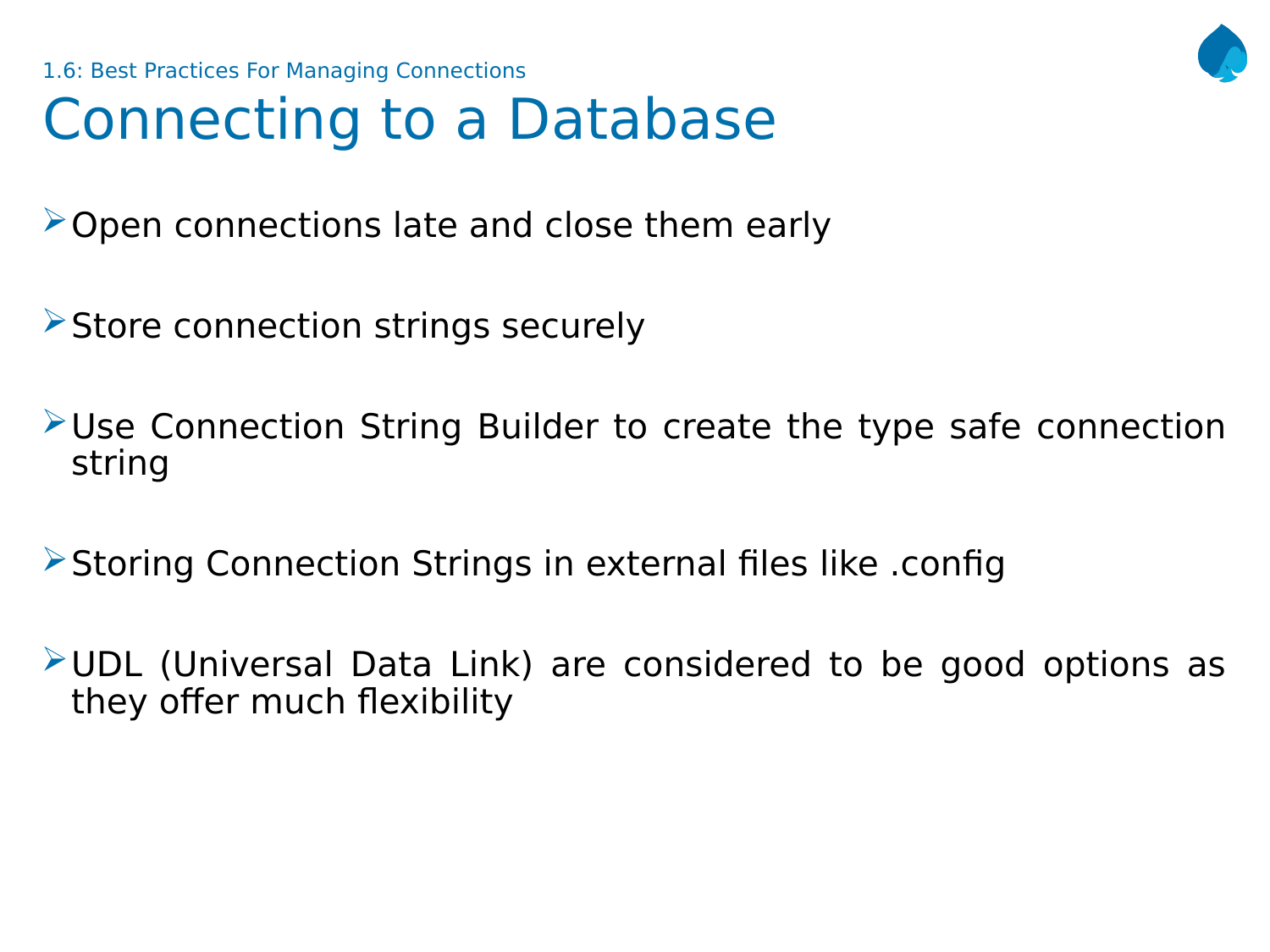

# 1.6: Best Practices For Managing Connections Connecting to a Database
Open connections late and close them early

Store connection strings securely

Use Connection String Builder to create the type safe connection string

Storing Connection Strings in external files like .config

UDL (Universal Data Link) are considered to be good options as they offer much flexibility